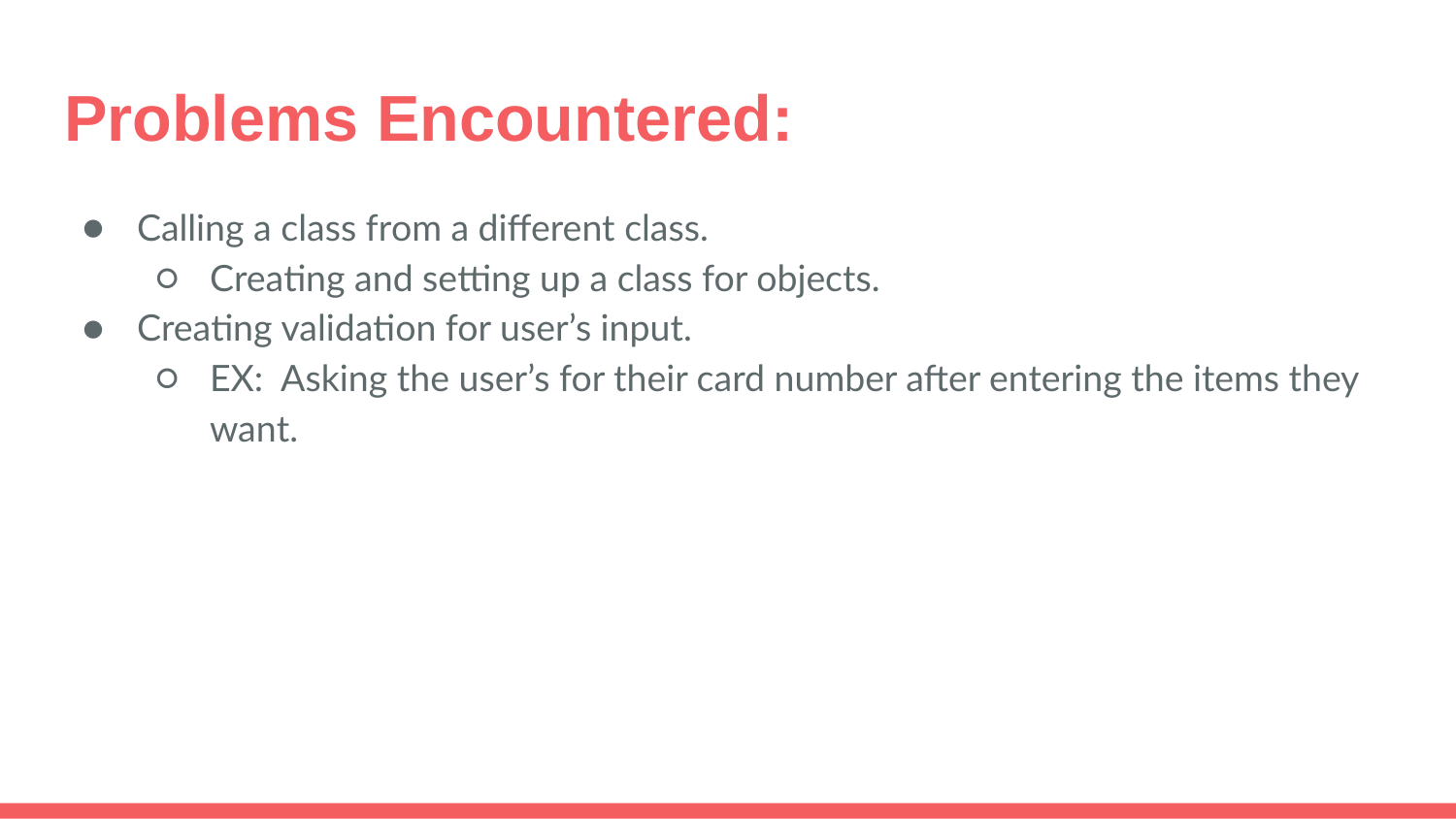

# Problems Encountered:
Calling a class from a different class.
Creating and setting up a class for objects.
Creating validation for user’s input.
EX:  Asking the user’s for their card number after entering the items they want.